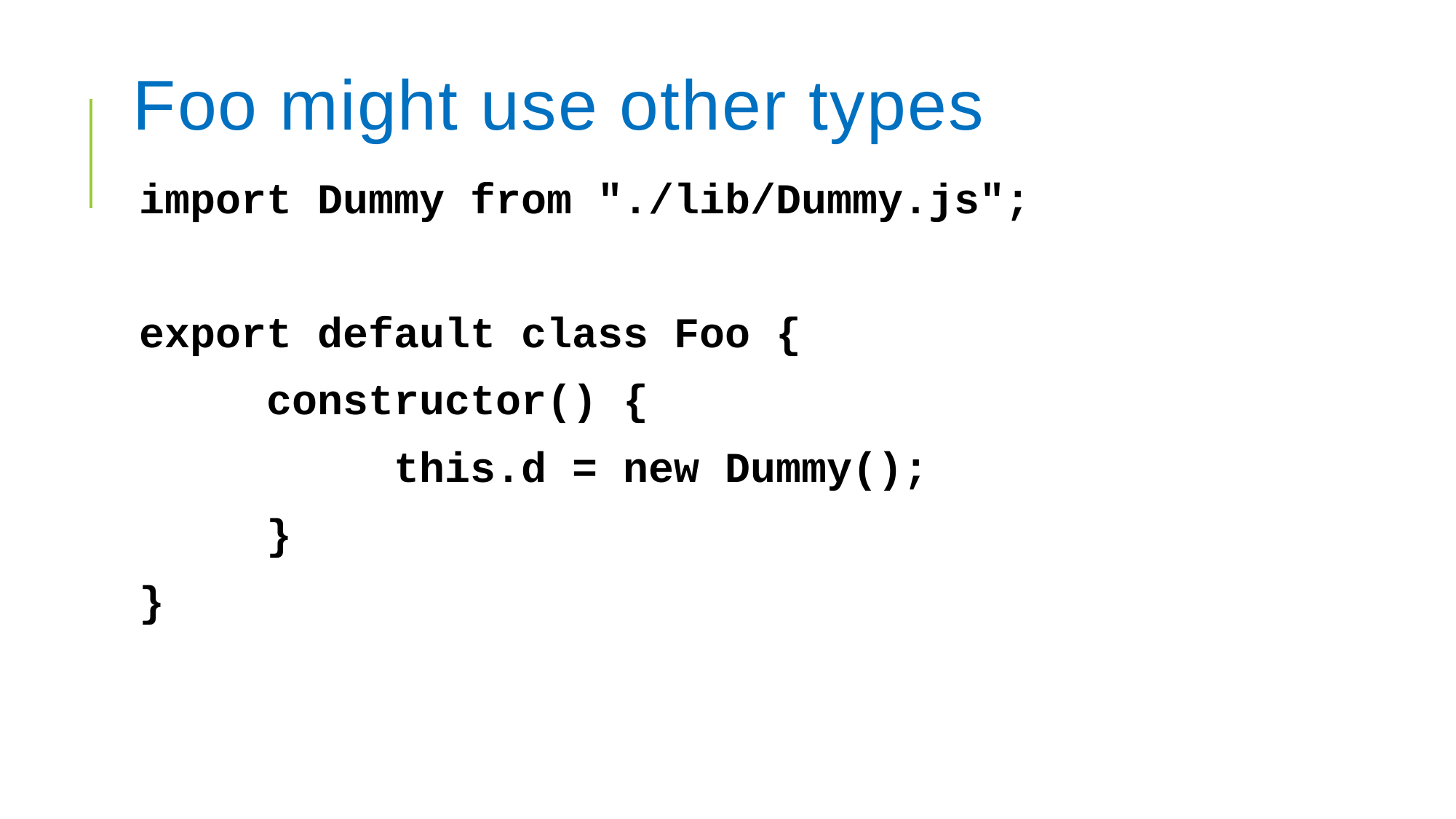

# Foo might use other types
import Dummy from "./lib/Dummy.js";

export default class Foo {
     constructor() {
          this.d = new Dummy();
     }
}